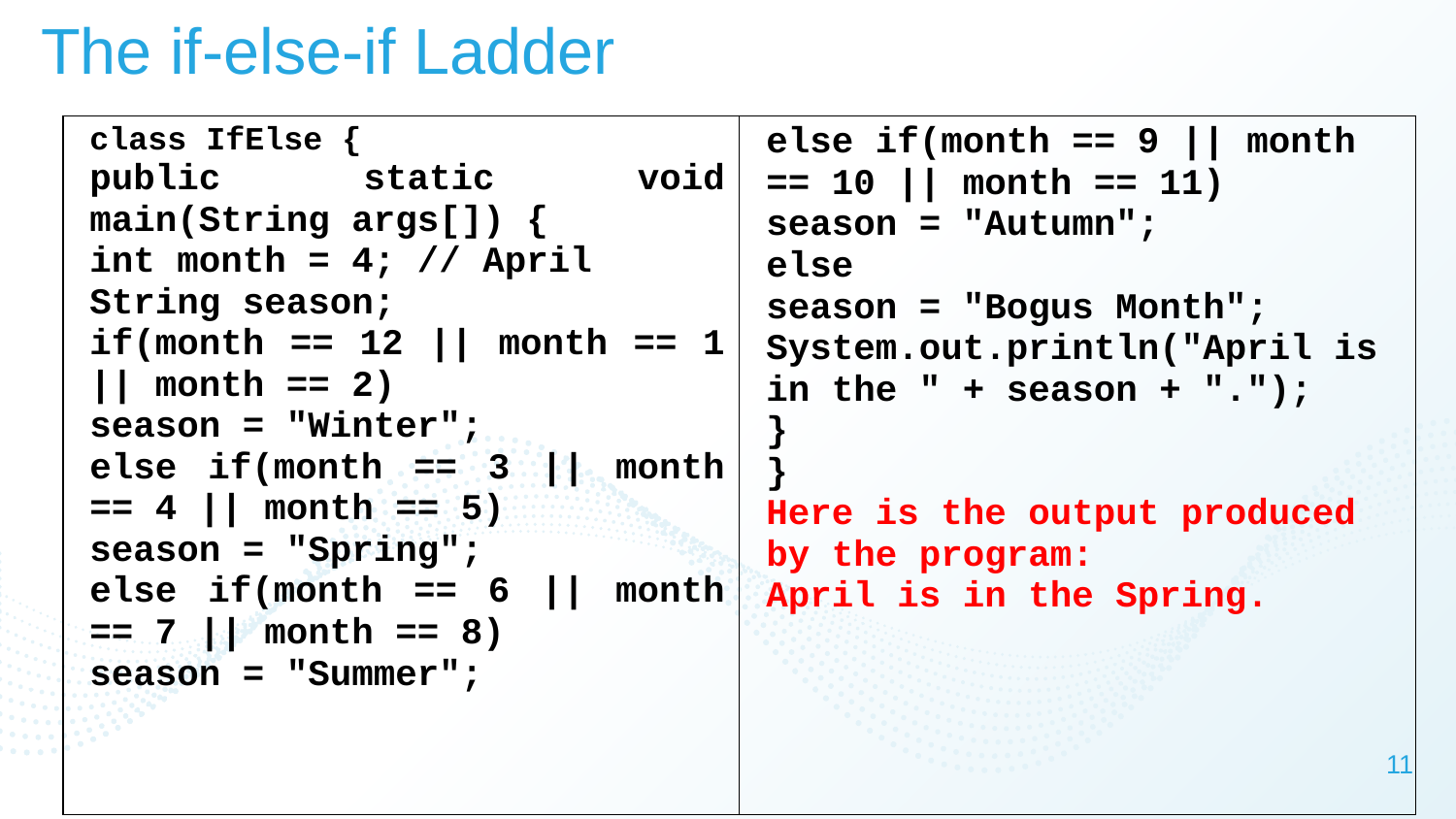

# The if-else-if Ladder

| class IfElse { public static void main(String args[]) { int month = 4; // April String season; if(month == 12 || month == 1 || month == 2) season = "Winter"; else if(month == 3 || month == 4 || month == 5) season = "Spring"; else if(month == 6 || month == 7 || month == 8) season = "Summer"; | else if(month == 9 || month == 10 || month == 11) season = "Autumn"; else season = "Bogus Month"; System.out.println("April is in the " + season + "."); } } Here is the output produced by the program: April is in the Spring. |
| --- | --- |
11